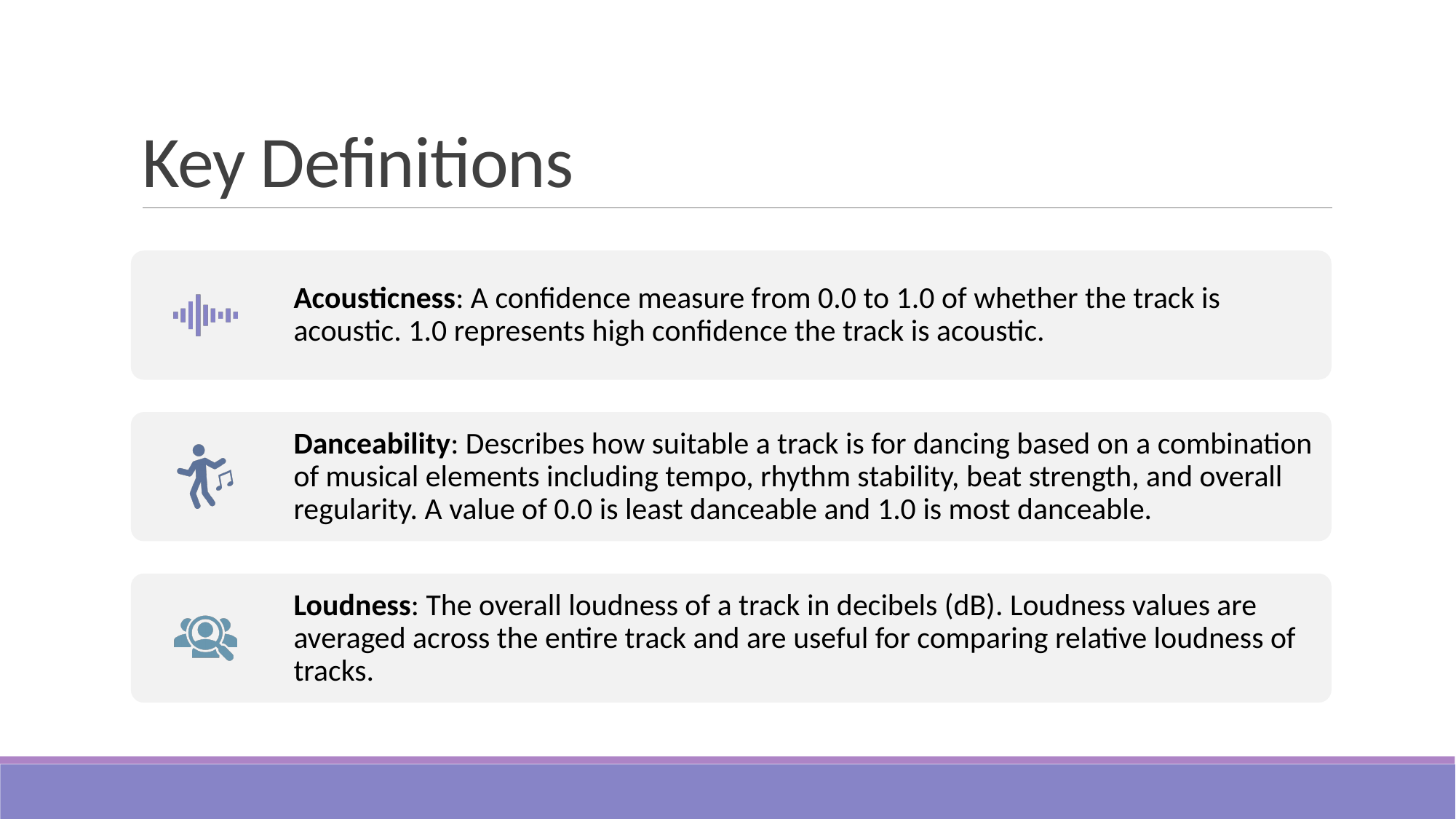

# Key Definitions
Acousticness: A confidence measure from 0.0 to 1.0 of whether the track is acoustic. 1.0 represents high confidence the track is acoustic.
Danceability: Describes how suitable a track is for dancing based on a combination of musical elements including tempo, rhythm stability, beat strength, and overall regularity. A value of 0.0 is least danceable and 1.0 is most danceable.
Loudness: The overall loudness of a track in decibels (dB). Loudness values are averaged across the entire track and are useful for comparing relative loudness of tracks.